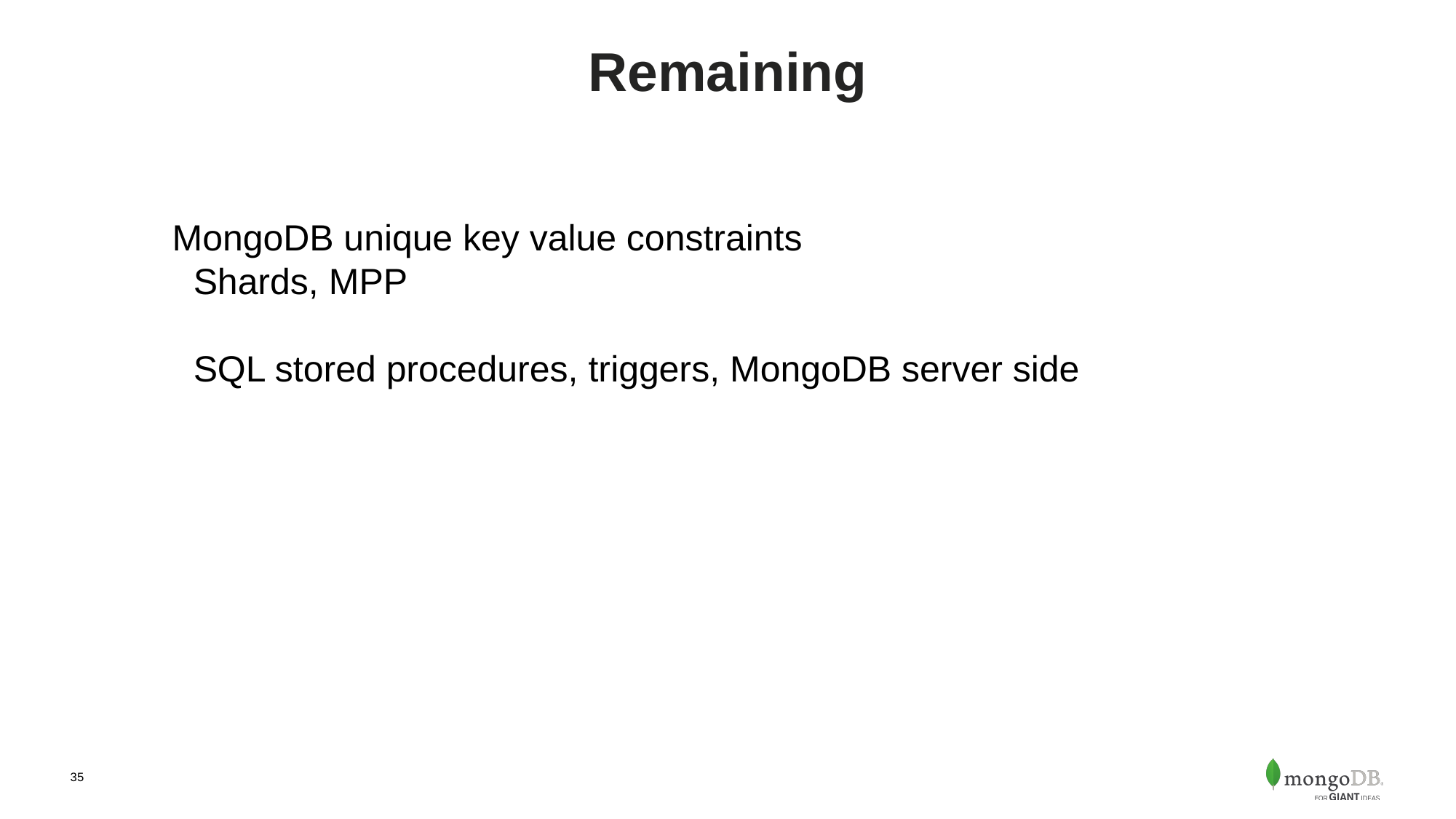

# Remaining
MongoDB unique key value constraints
Shards, MPP

SQL stored procedures, triggers, MongoDB server side